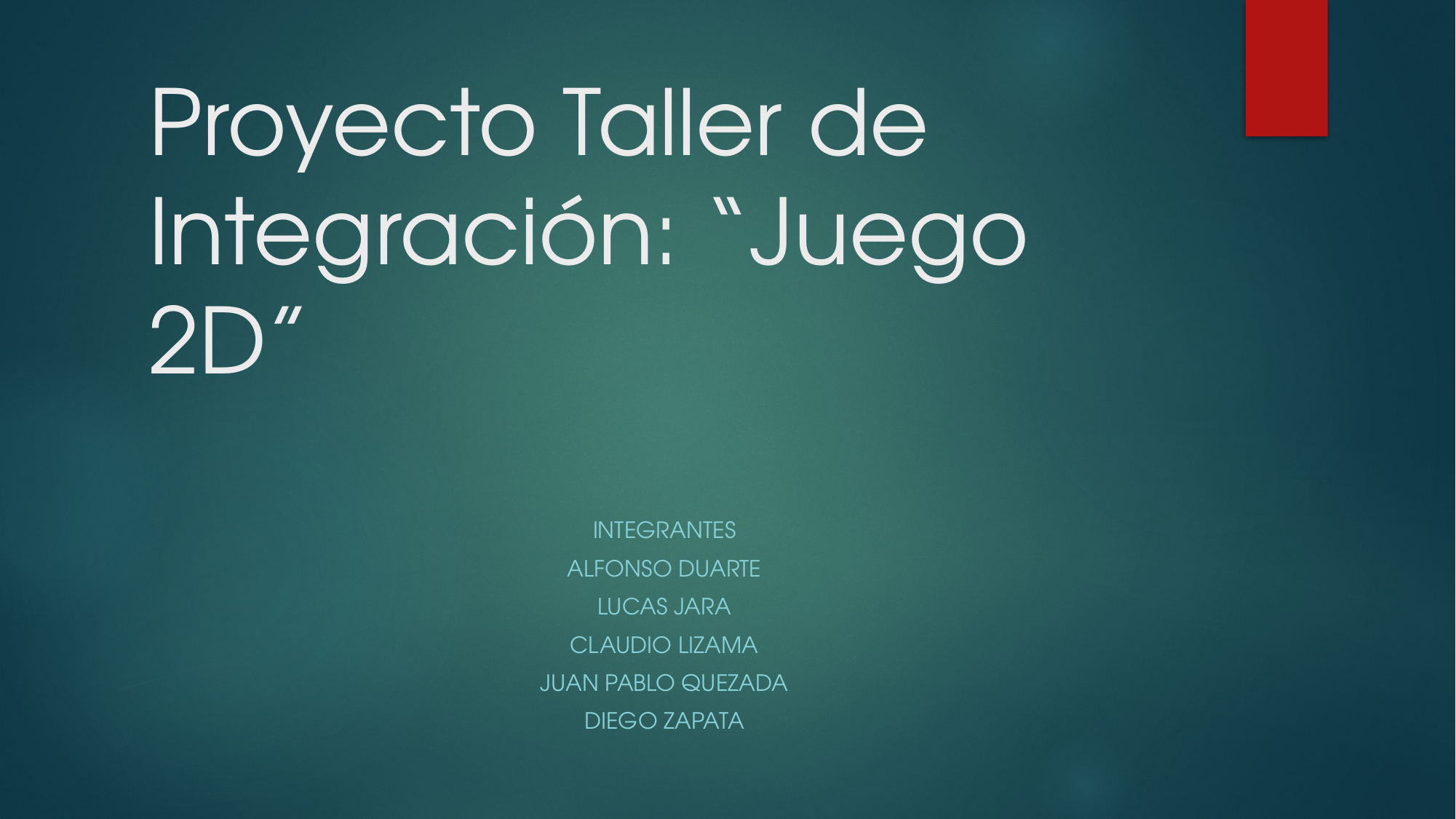

# Proyecto Taller de Integración: “Juego 2D”
Integrantes
Alfonso duarte
Lucas Jara
Claudio Lizama
Juan Pablo Quezada
Diego Zapata